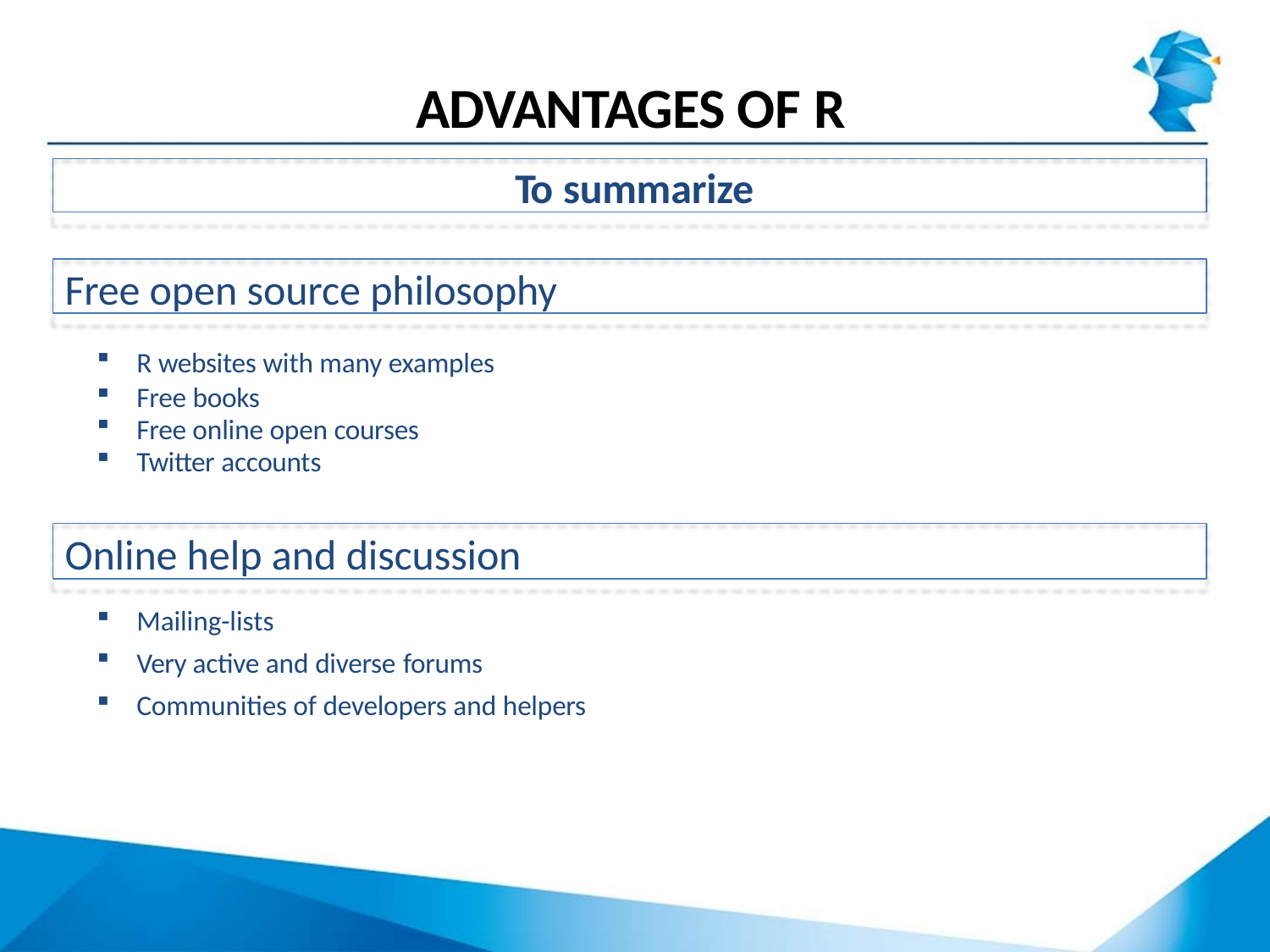

# ADVANTAGES OF R

To summarize

Free open source philosophy
R websites with many examples
Free books
Free online open courses
Twitter accounts

Online help and discussion
Mailing-lists
Very active and diverse forums
Communities of developers and helpers